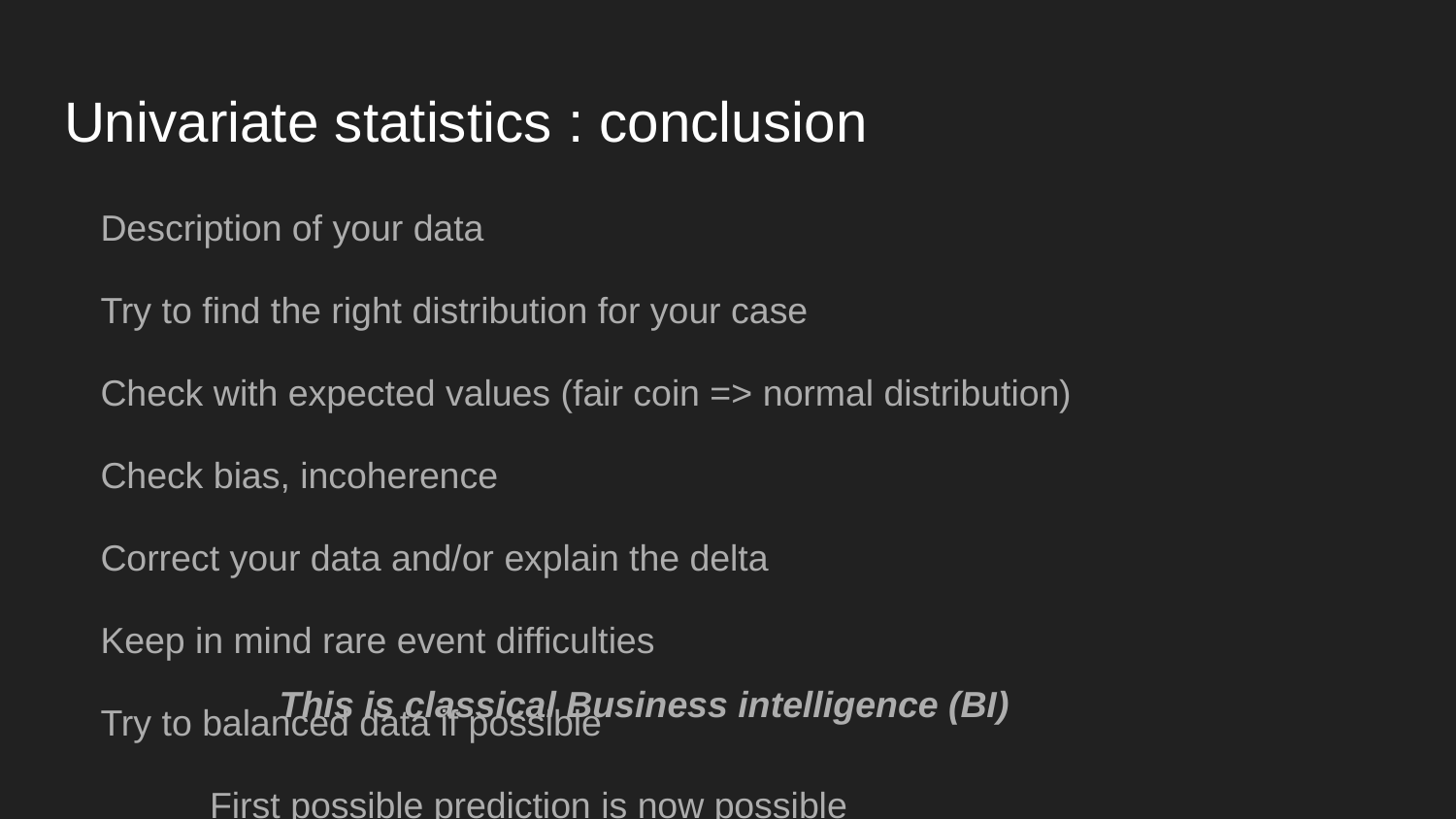

# Univariate statistics : conclusion
Description of your data
Try to find the right distribution for your case
Check with expected values (fair coin => normal distribution)
Check bias, incoherence
Correct your data and/or explain the delta
Keep in mind rare event difficulties
Try to balanced data if possible
First possible prediction is now possible
This is classical Business intelligence (BI)